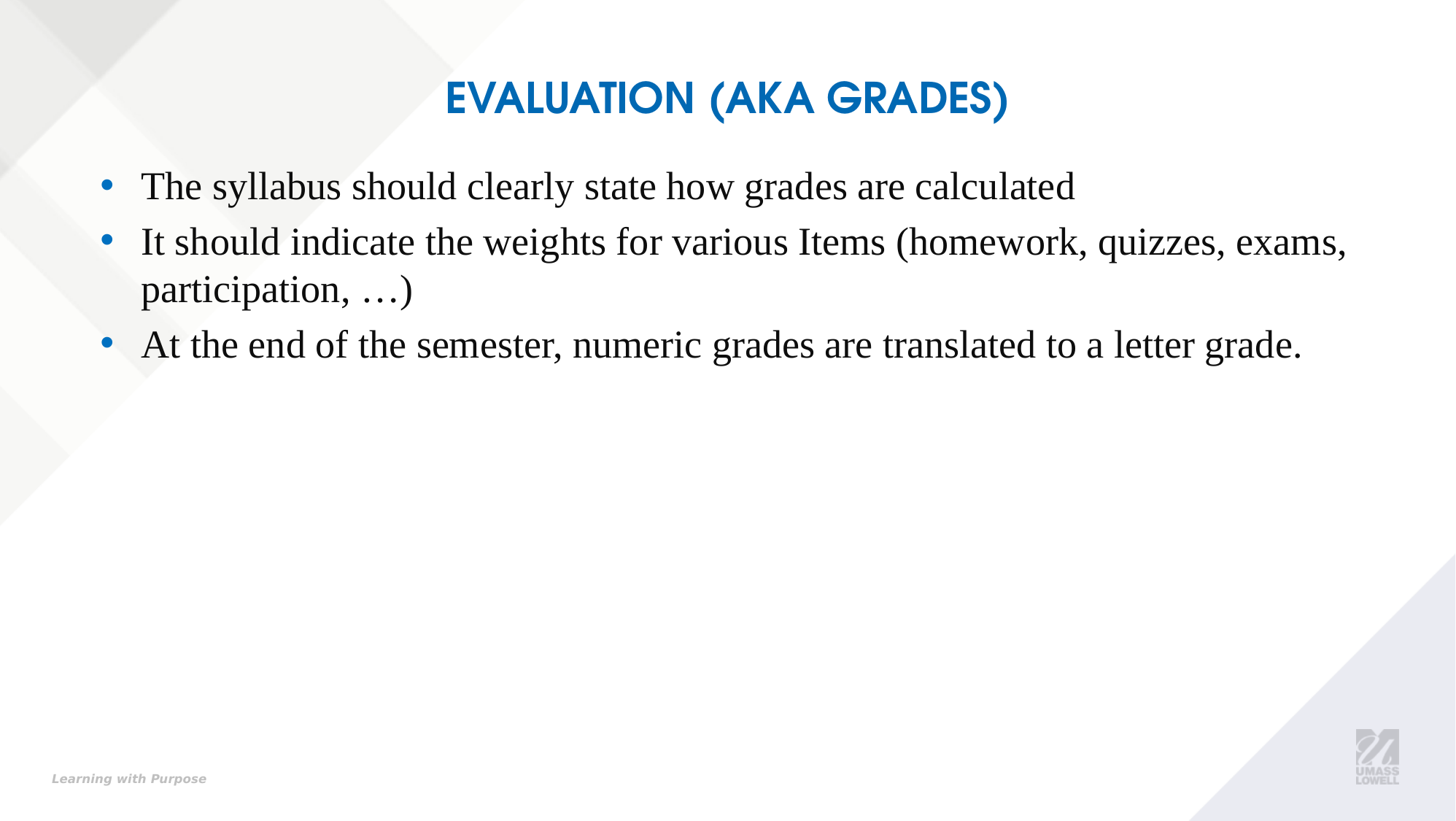

# Evaluation (aka grades)
The syllabus should clearly state how grades are calculated
It should indicate the weights for various Items (homework, quizzes, exams, participation, …)
At the end of the semester, numeric grades are translated to a letter grade.